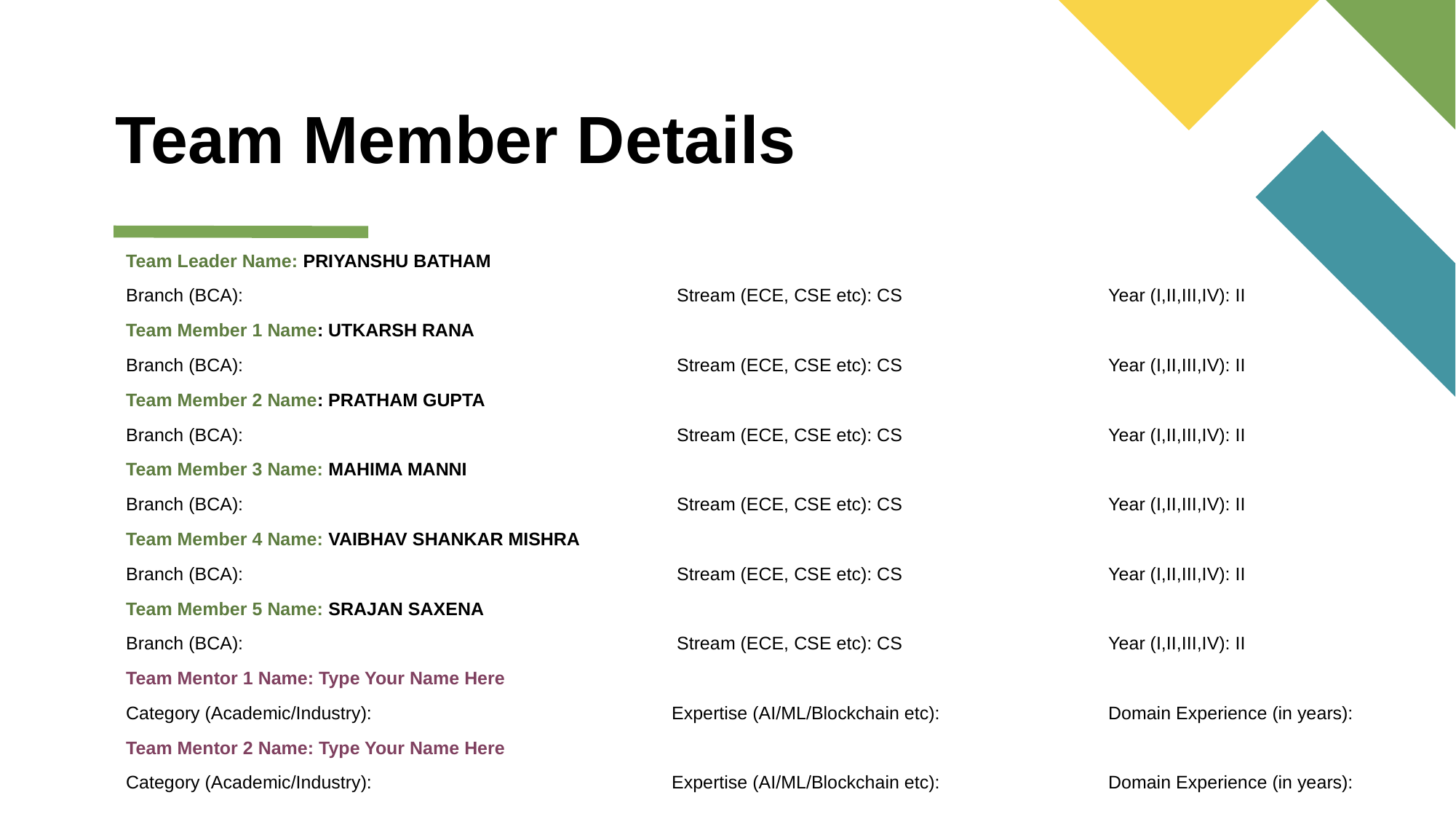

# Team Member Details
Team Leader Name: PRIYANSHU BATHAM
Branch (BCA):				 Stream (ECE, CSE etc): CS 		Year (I,II,III,IV): II
Team Member 1 Name: UTKARSH RANA
Branch (BCA): 				 Stream (ECE, CSE etc): CS 		Year (I,II,III,IV): II
Team Member 2 Name: PRATHAM GUPTA
Branch (BCA): 				 Stream (ECE, CSE etc): CS 		Year (I,II,III,IV): II
Team Member 3 Name: MAHIMA MANNI
Branch (BCA): 				 Stream (ECE, CSE etc): CS 		Year (I,II,III,IV): II
Team Member 4 Name: VAIBHAV SHANKAR MISHRA
Branch (BCA): 				 Stream (ECE, CSE etc): CS 		Year (I,II,III,IV): II
Team Member 5 Name: SRAJAN SAXENA
Branch (BCA): 				 Stream (ECE, CSE etc): CS 		Year (I,II,III,IV): II
Team Mentor 1 Name: Type Your Name Here
Category (Academic/Industry): 			Expertise (AI/ML/Blockchain etc): 		Domain Experience (in years):
Team Mentor 2 Name: Type Your Name Here
Category (Academic/Industry):		 	Expertise (AI/ML/Blockchain etc): 		Domain Experience (in years):